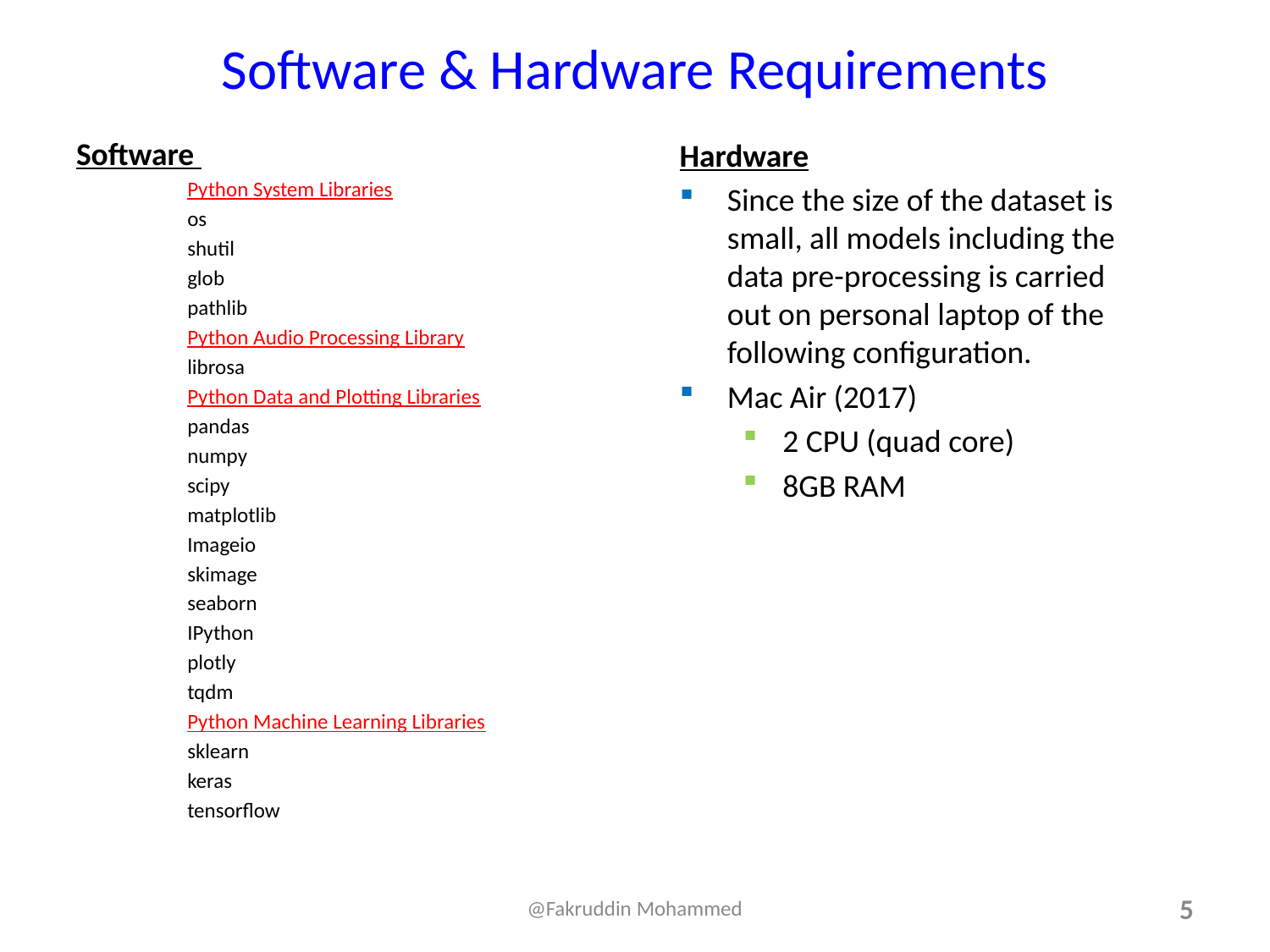

# Software & Hardware Requirements
Software
Python System Libraries
os
shutil
glob
pathlib
Python Audio Processing Library
librosa
Python Data and Plotting Libraries
pandas
numpy
scipy
matplotlib
Imageio
skimage
seaborn
IPython
plotly
tqdm
Python Machine Learning Libraries
sklearn
keras
tensorflow

Hardware
Since the size of the dataset is small, all models including the data pre-processing is carried out on personal laptop of the following configuration.
Mac Air (2017)
2 CPU (quad core)
8GB RAM

@Fakruddin Mohammed
5